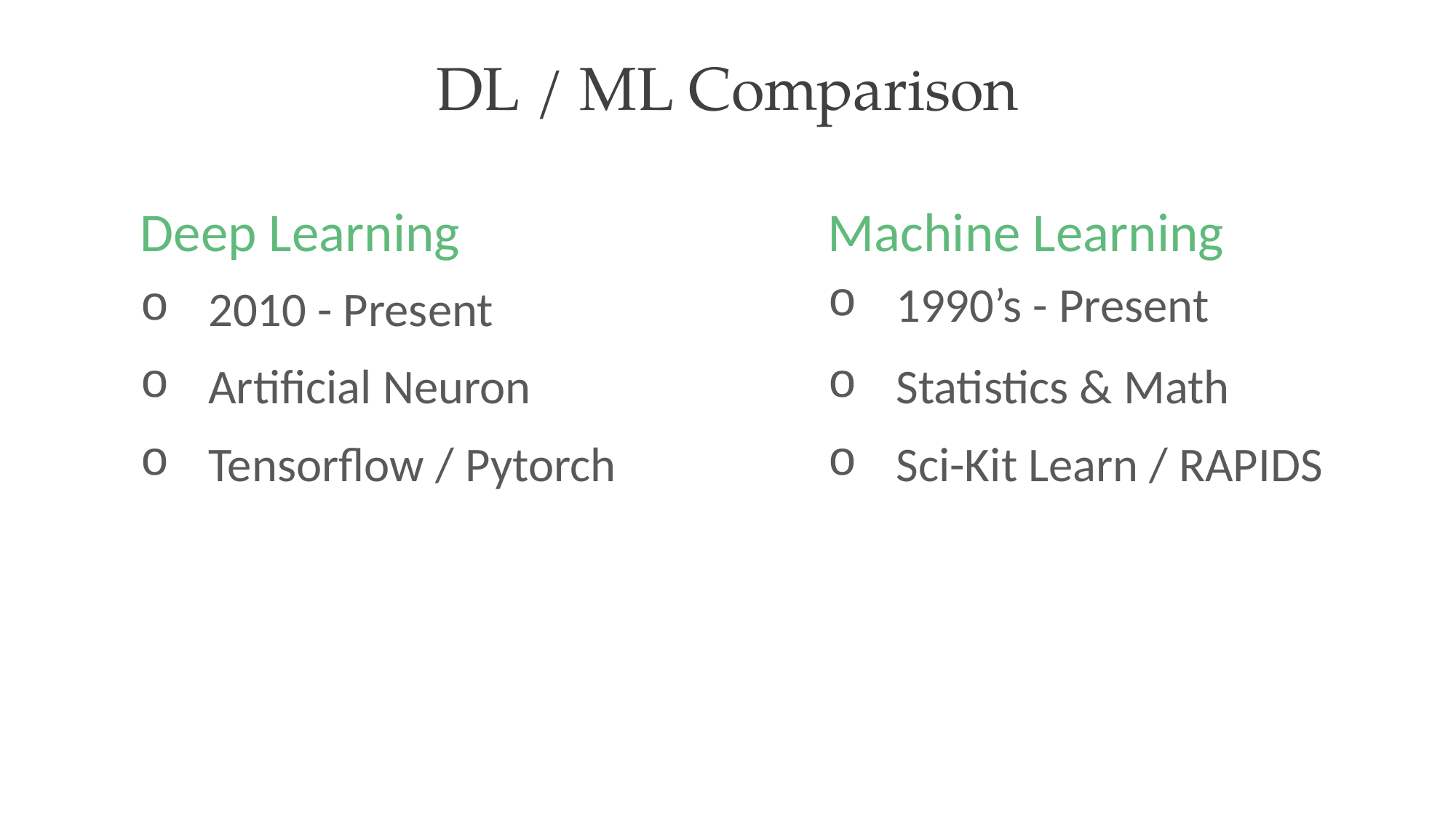

DL / ML Comparison
Deep Learning
Machine Learning
1990’s - Present
2010 - Present
Artificial Neuron
Statistics & Math
Sci-Kit Learn / RAPIDS
Tensorflow / Pytorch